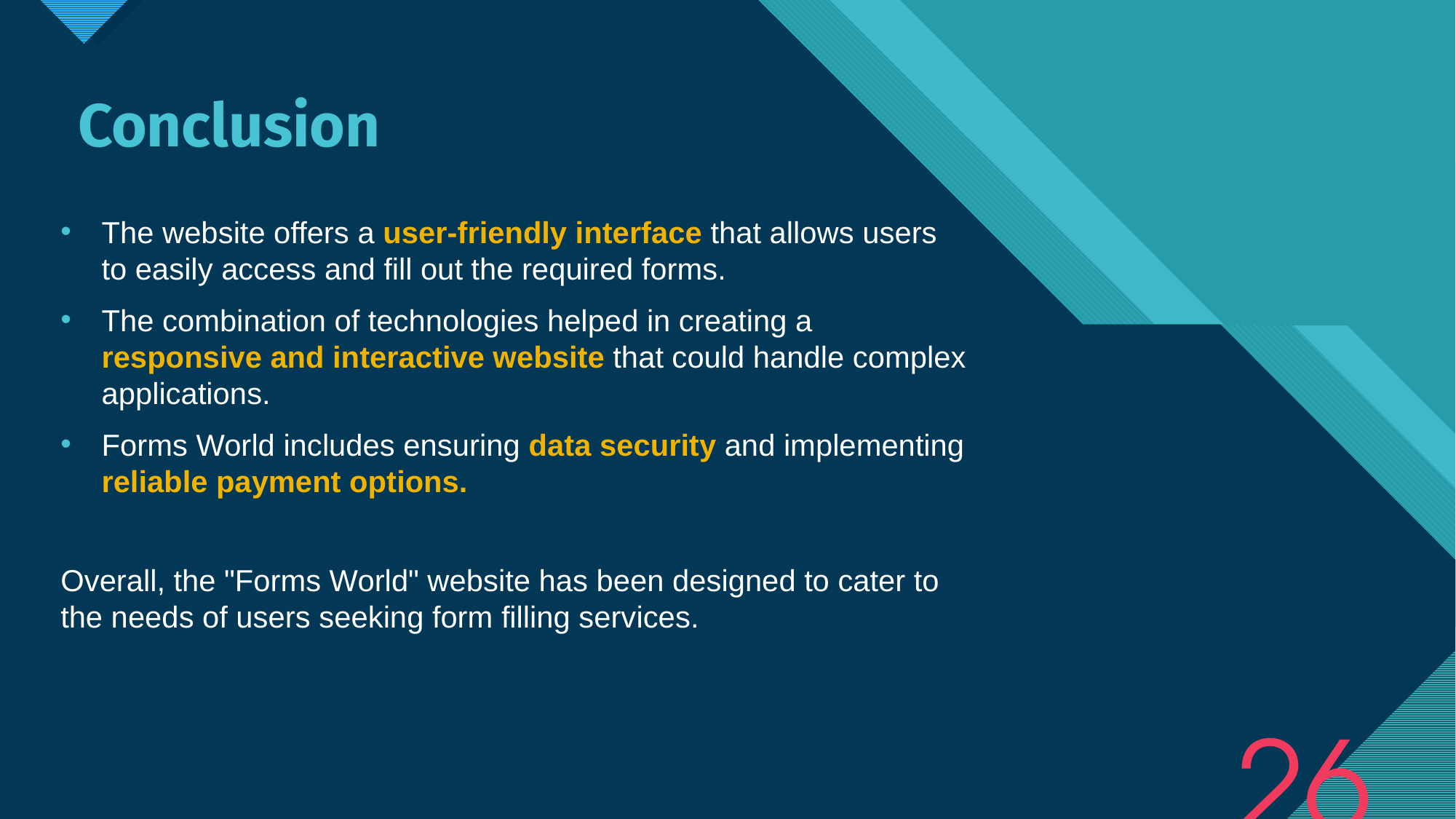

Conclusion
The website offers a user-friendly interface that allows users to easily access and fill out the required forms.
The combination of technologies helped in creating a responsive and interactive website that could handle complex applications.
Forms World includes ensuring data security and implementing reliable payment options.

Overall, the "Forms World" website has been designed to cater to the needs of users seeking form filling services.
26